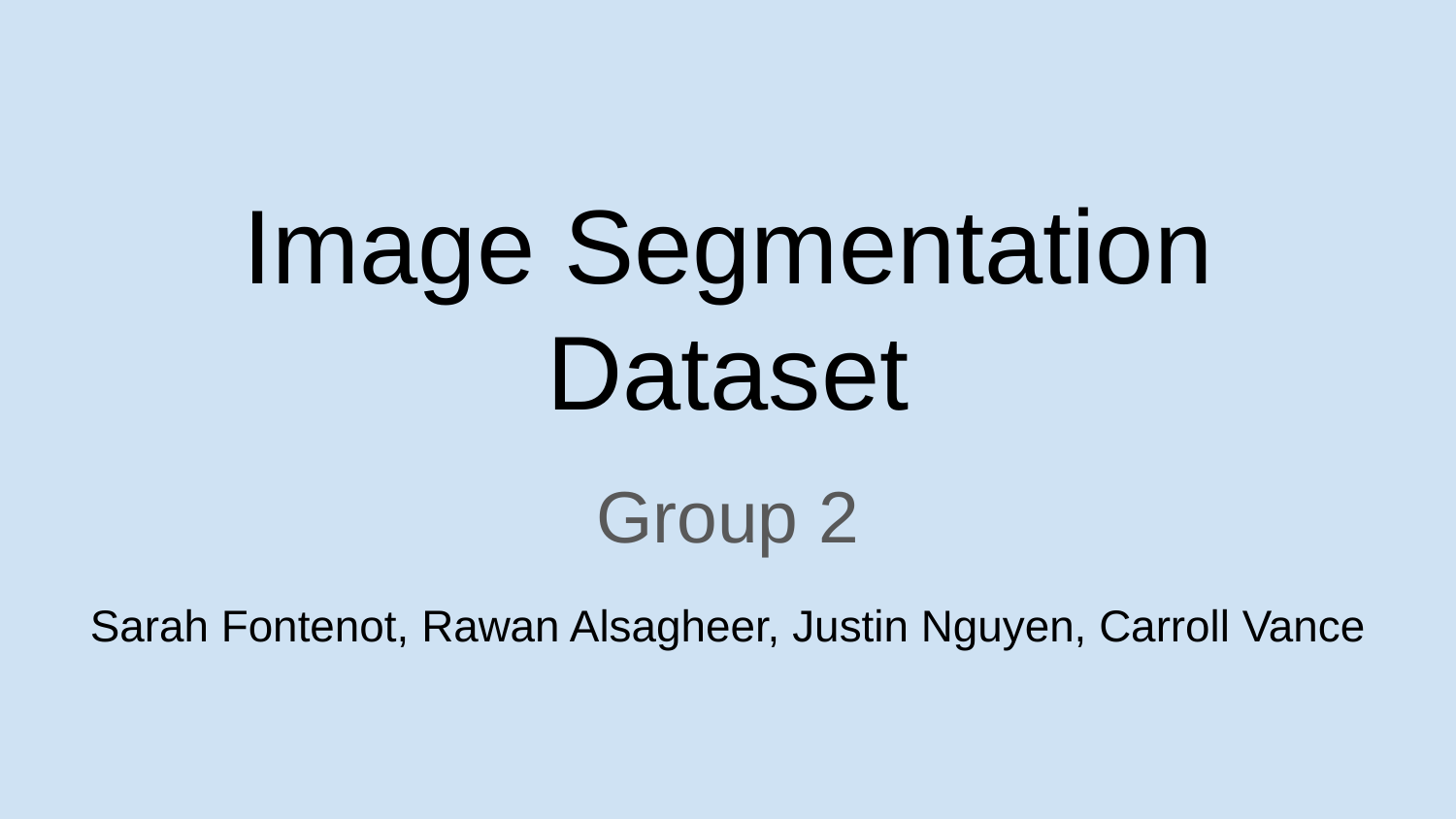

# Image Segmentation Dataset
Group 2
Sarah Fontenot, Rawan Alsagheer, Justin Nguyen, Carroll Vance